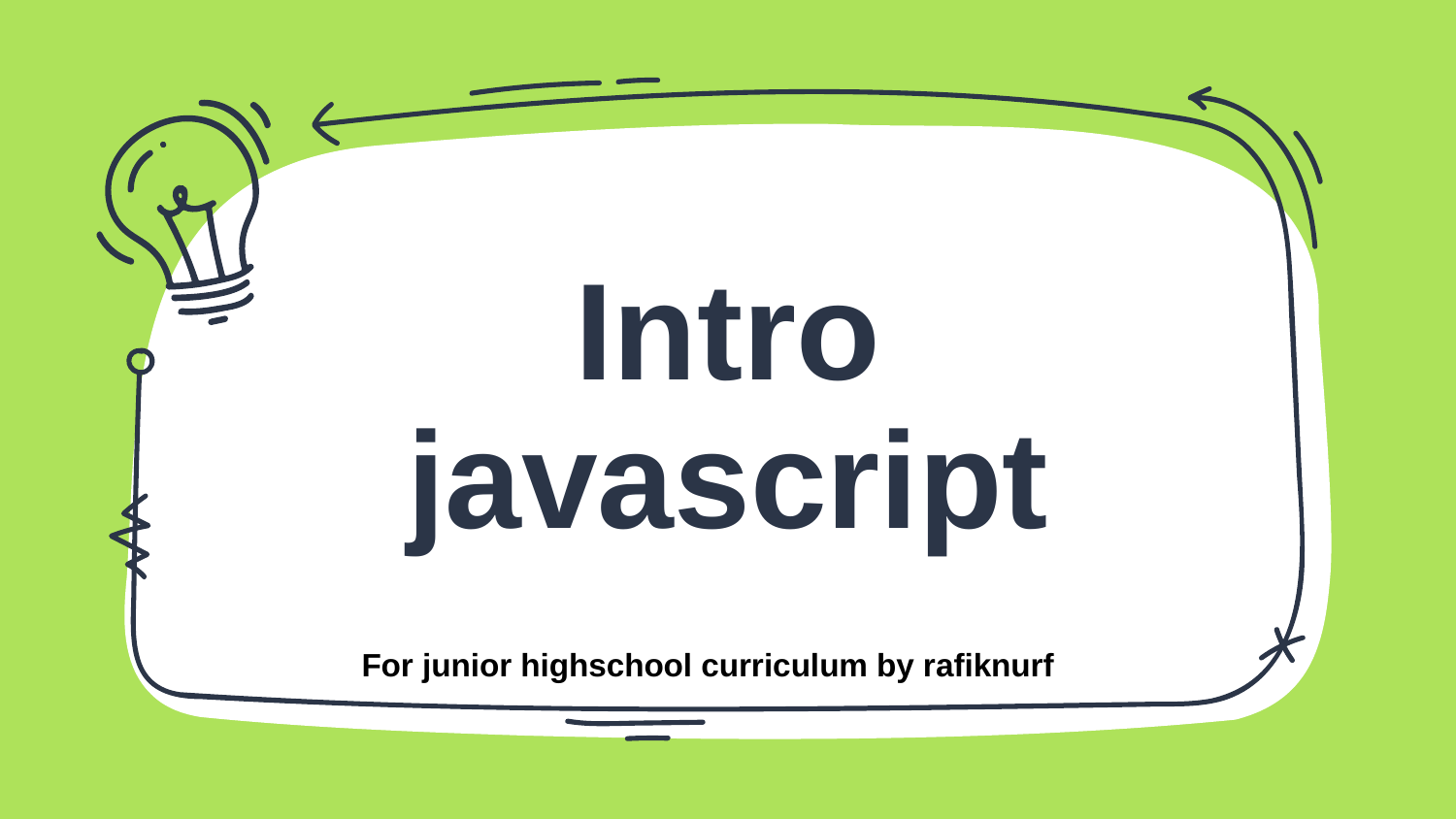

# Intro javascript
For junior highschool curriculum by rafiknurf